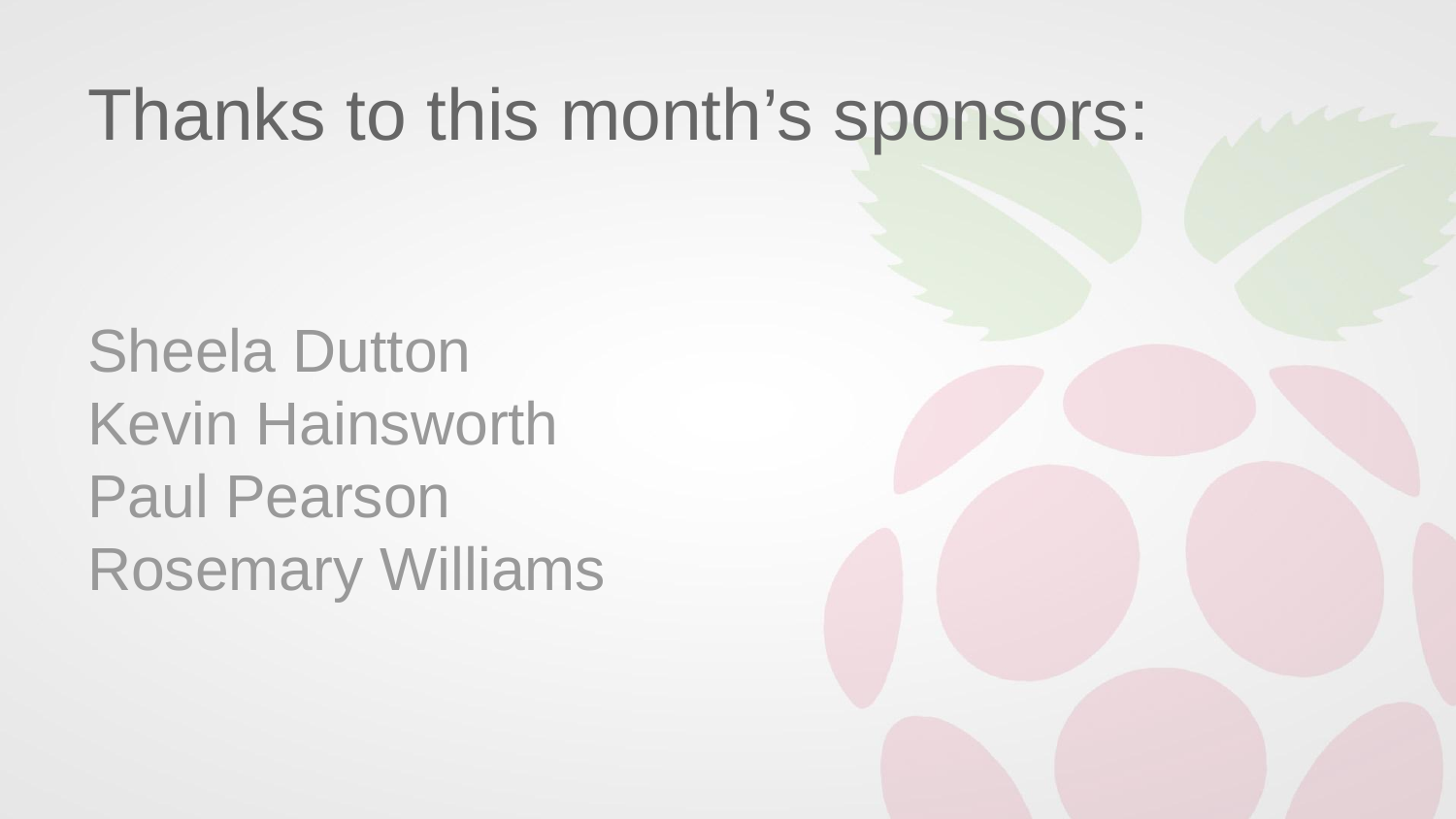

# Thanks to this month’s sponsors:
Sheela Dutton
Kevin Hainsworth
Paul Pearson
Rosemary Williams